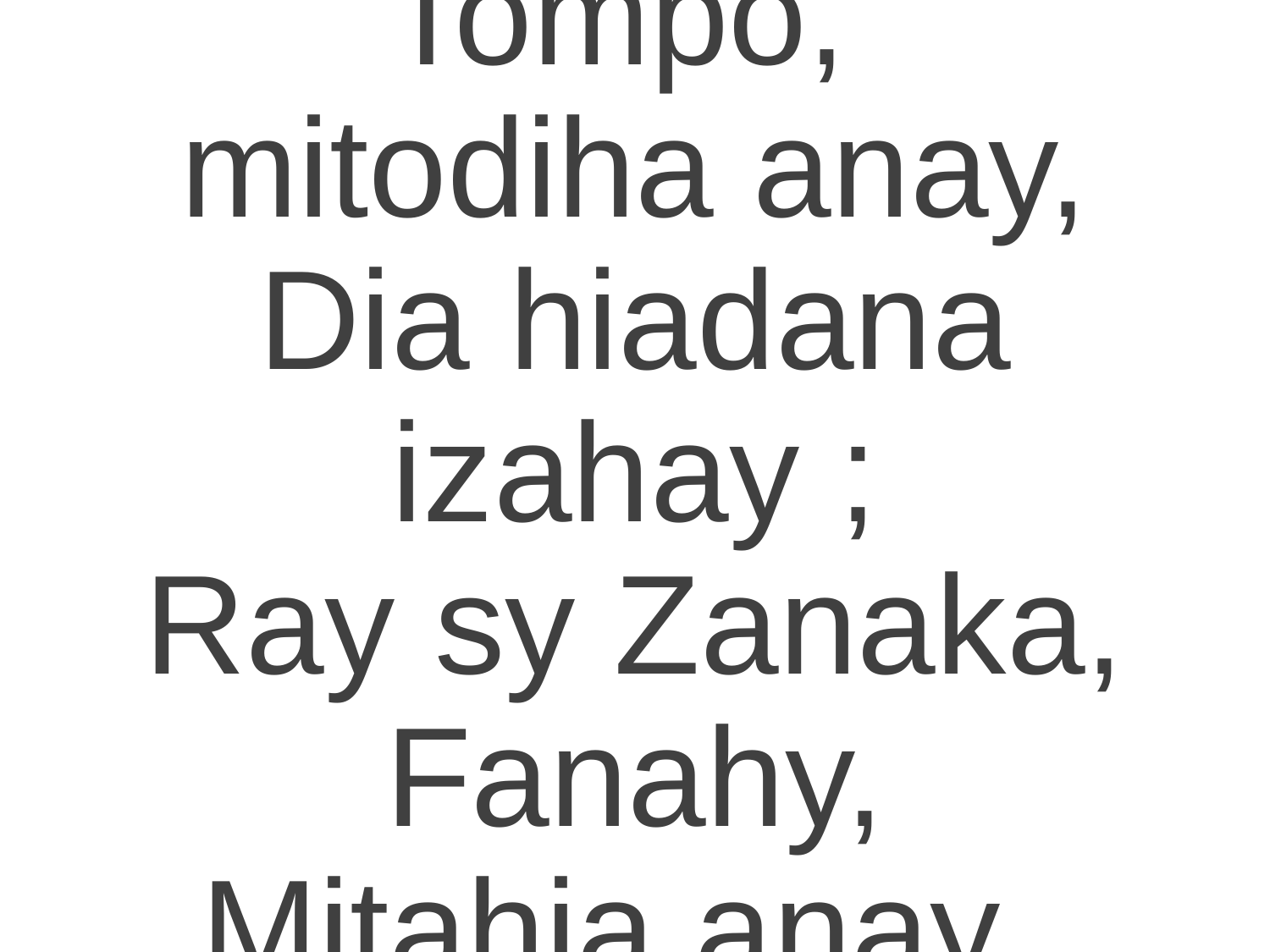

Tompo,
mitodiha anay,
Dia hiadana izahay ;
Ray sy Zanaka, Fanahy,
Mitahia anay,